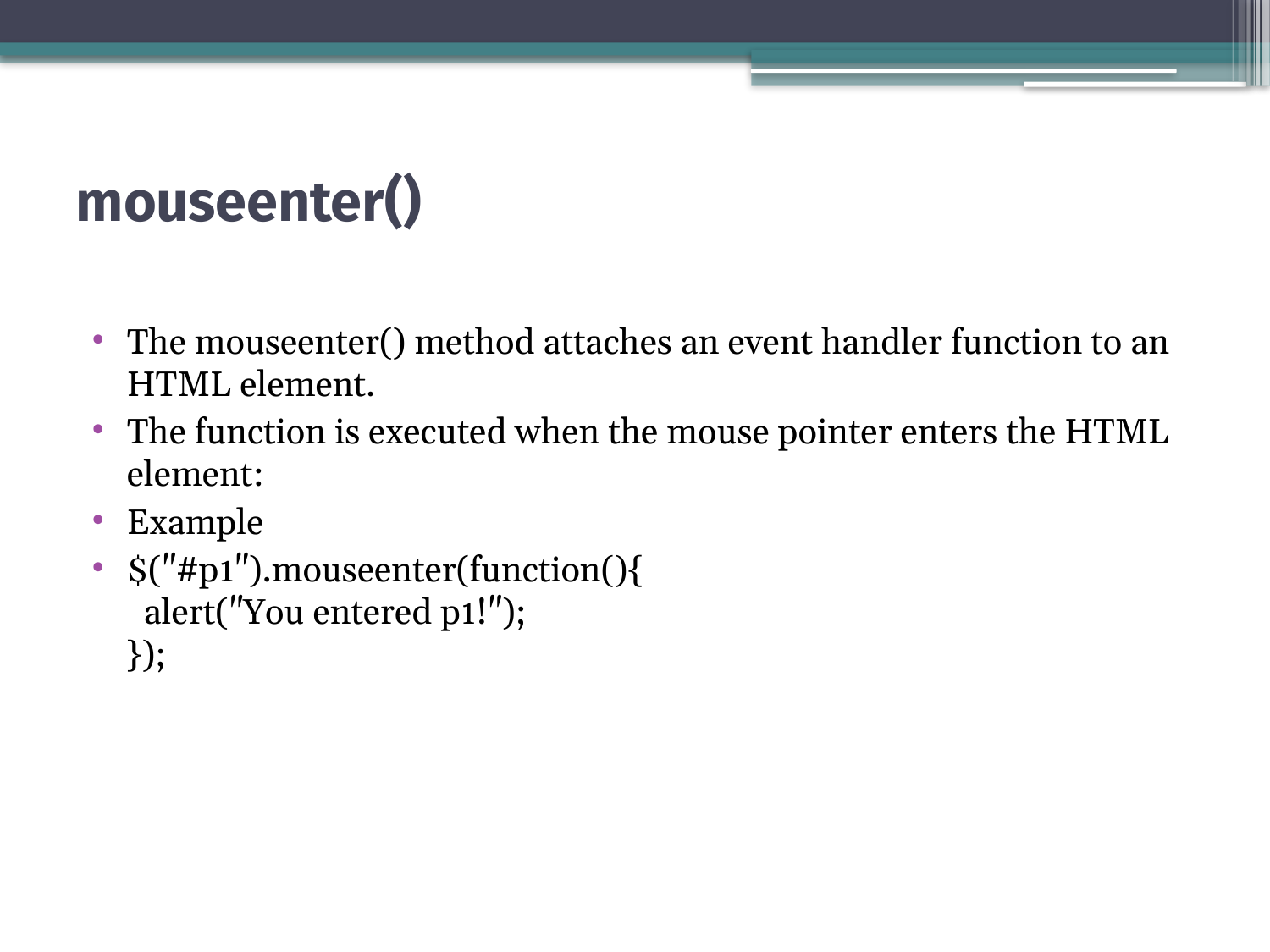

# mouseenter()
The mouseenter() method attaches an event handler function to an HTML element.
The function is executed when the mouse pointer enters the HTML element:
Example
$("#p1").mouseenter(function(){
  alert("You entered p1!");
});